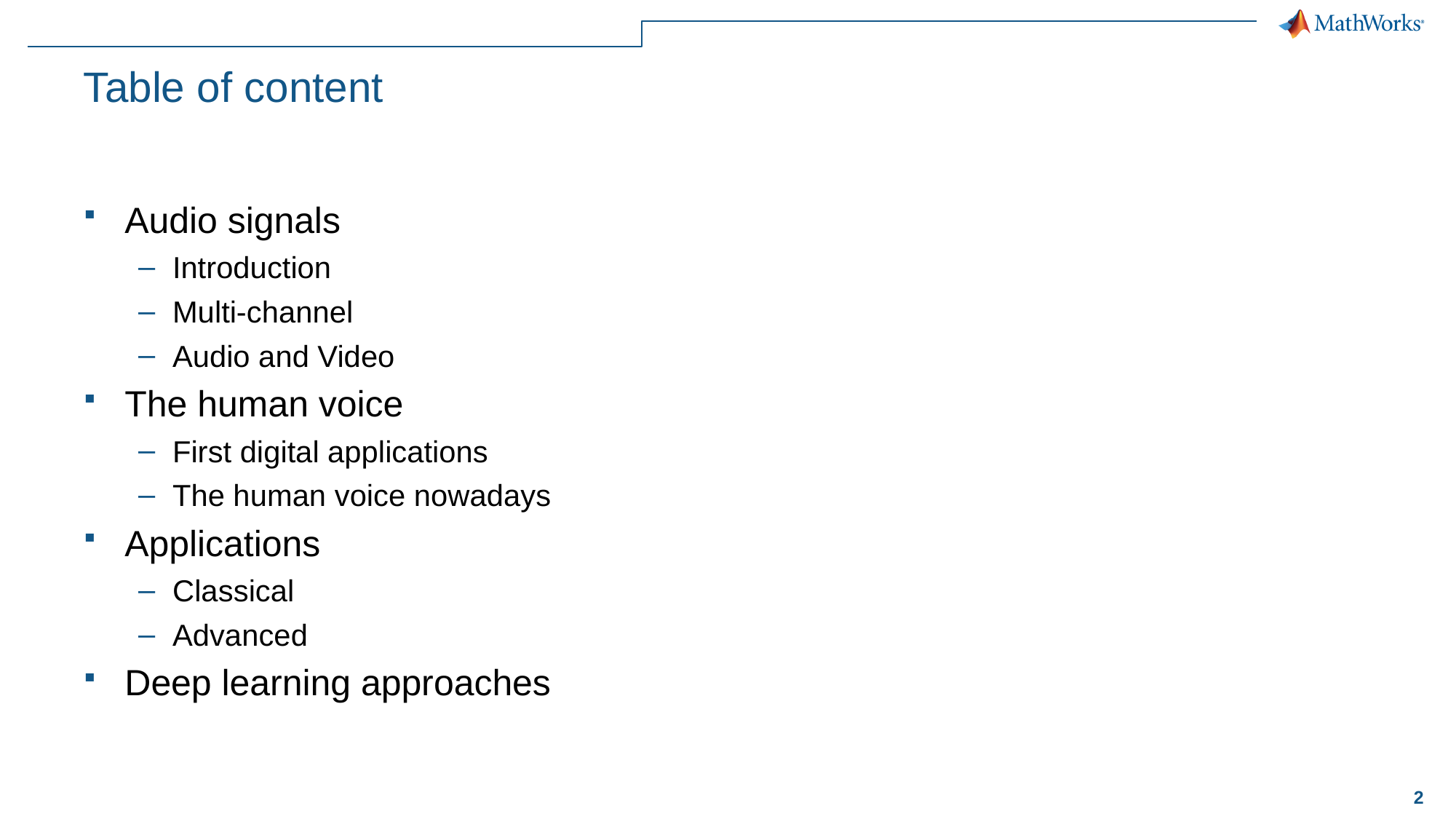

# Table of content
Audio signals
Introduction
Multi-channel
Audio and Video
The human voice
First digital applications
The human voice nowadays
Applications
Classical
Advanced
Deep learning approaches